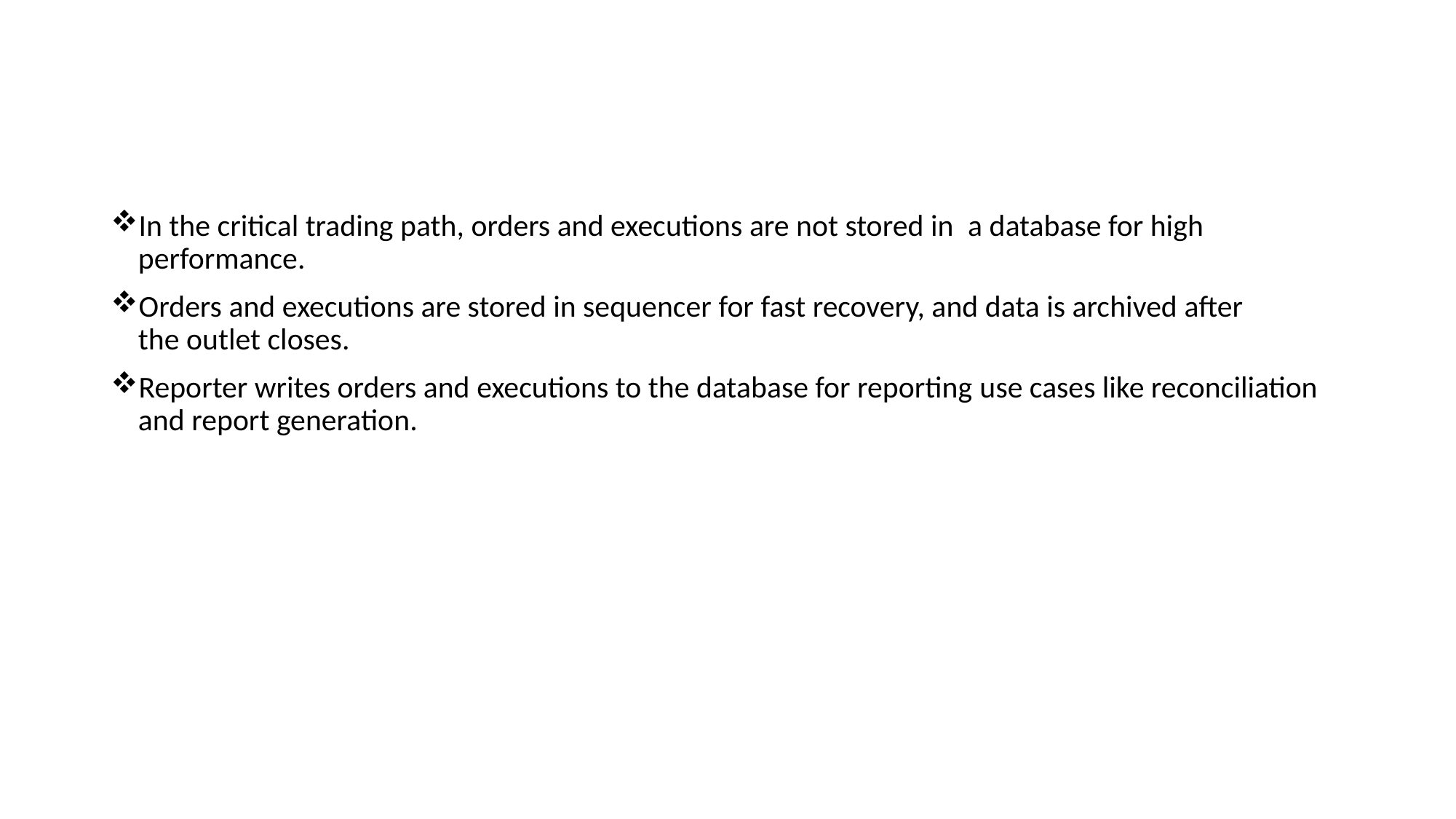

In the critical trading path, orders and executions are not stored in  a database for high performance.
Orders and executions are stored in sequencer for fast recovery, and data is archived after the outlet closes.
Reporter writes orders and executions to the database for reporting use cases like reconciliation and report generation.